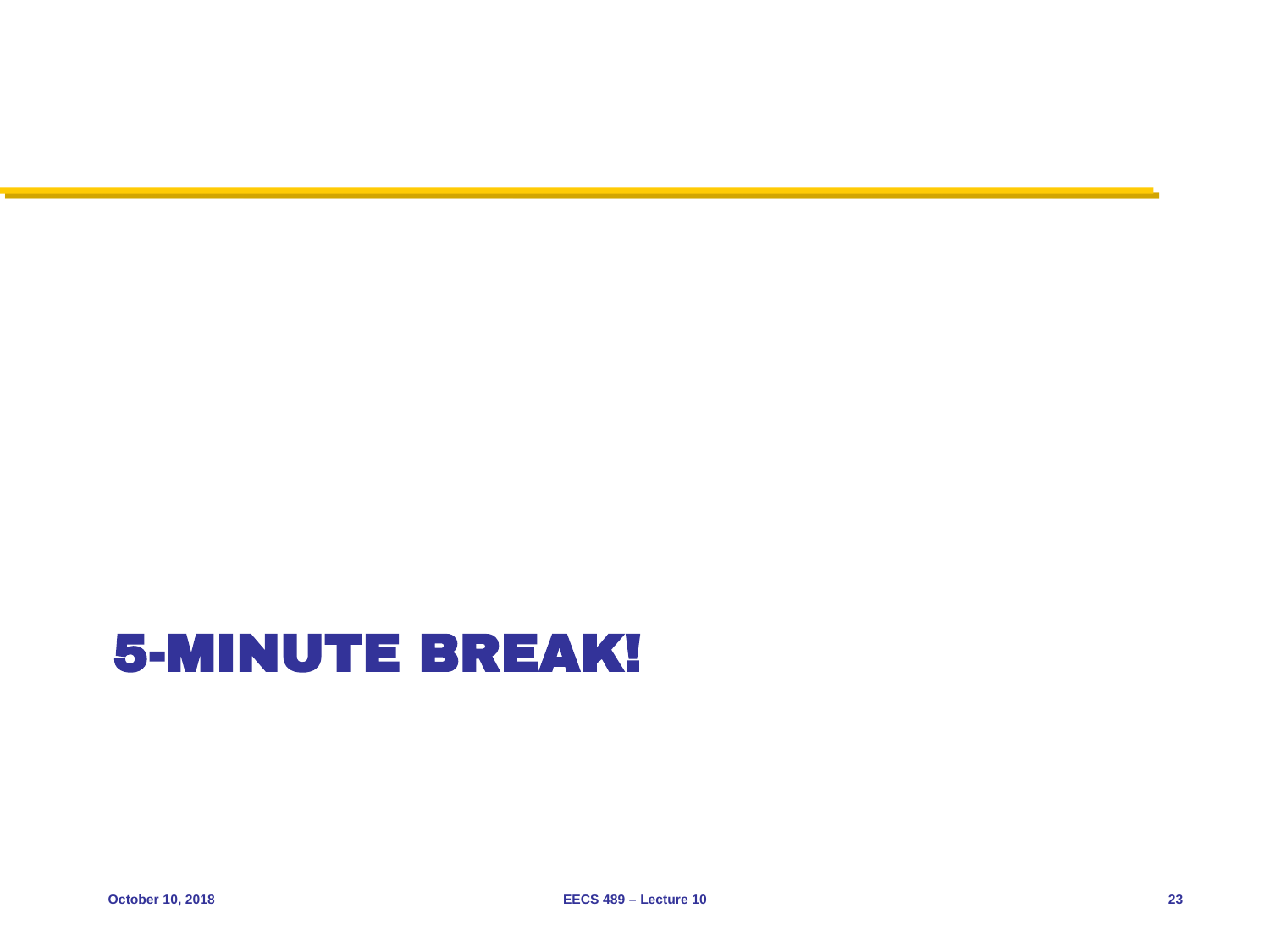

# 5-minute break!
October 10, 2018
EECS 489 – Lecture 10
23